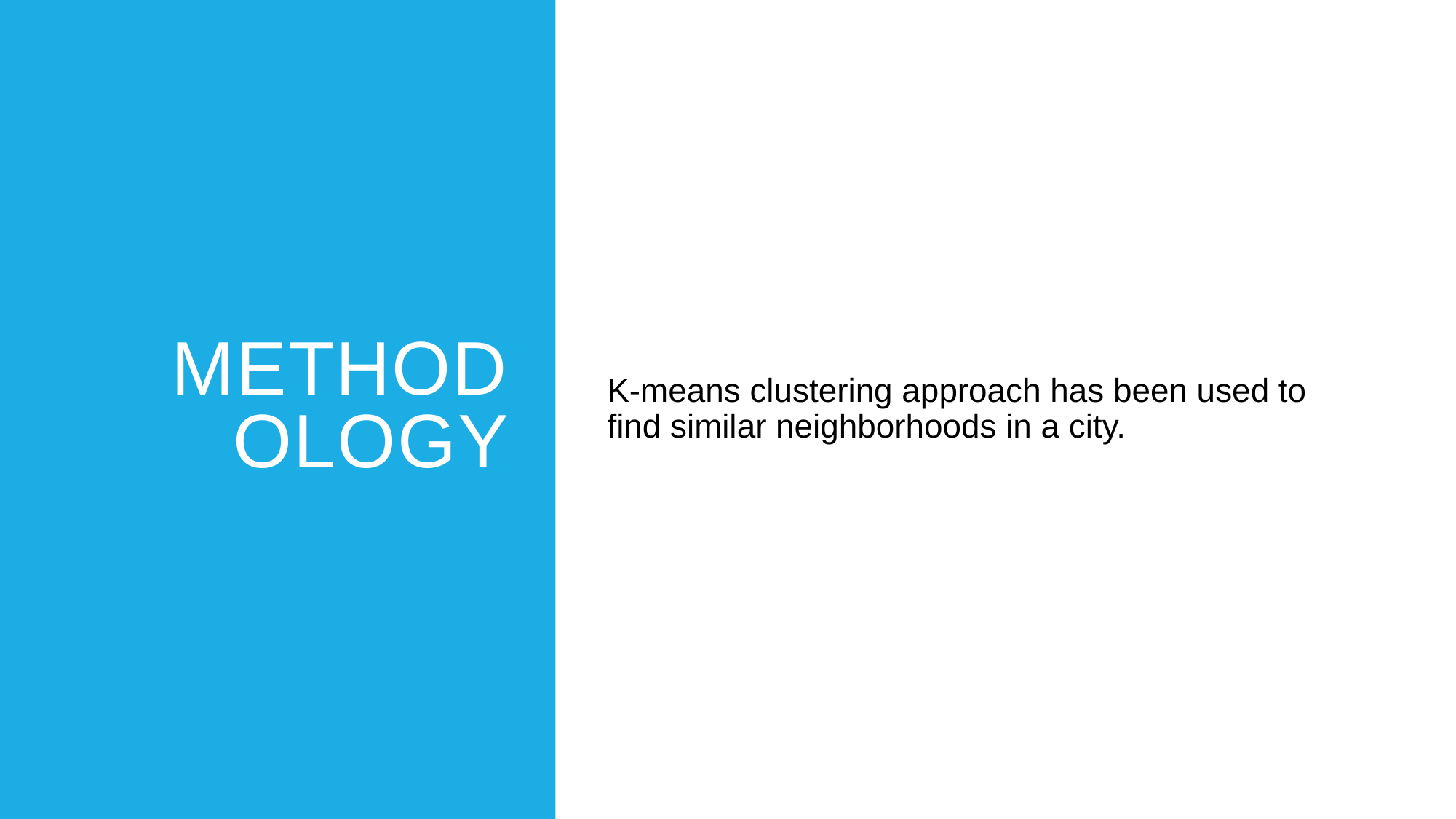

# Methodology
K-means clustering approach has been used to find similar neighborhoods in a city.